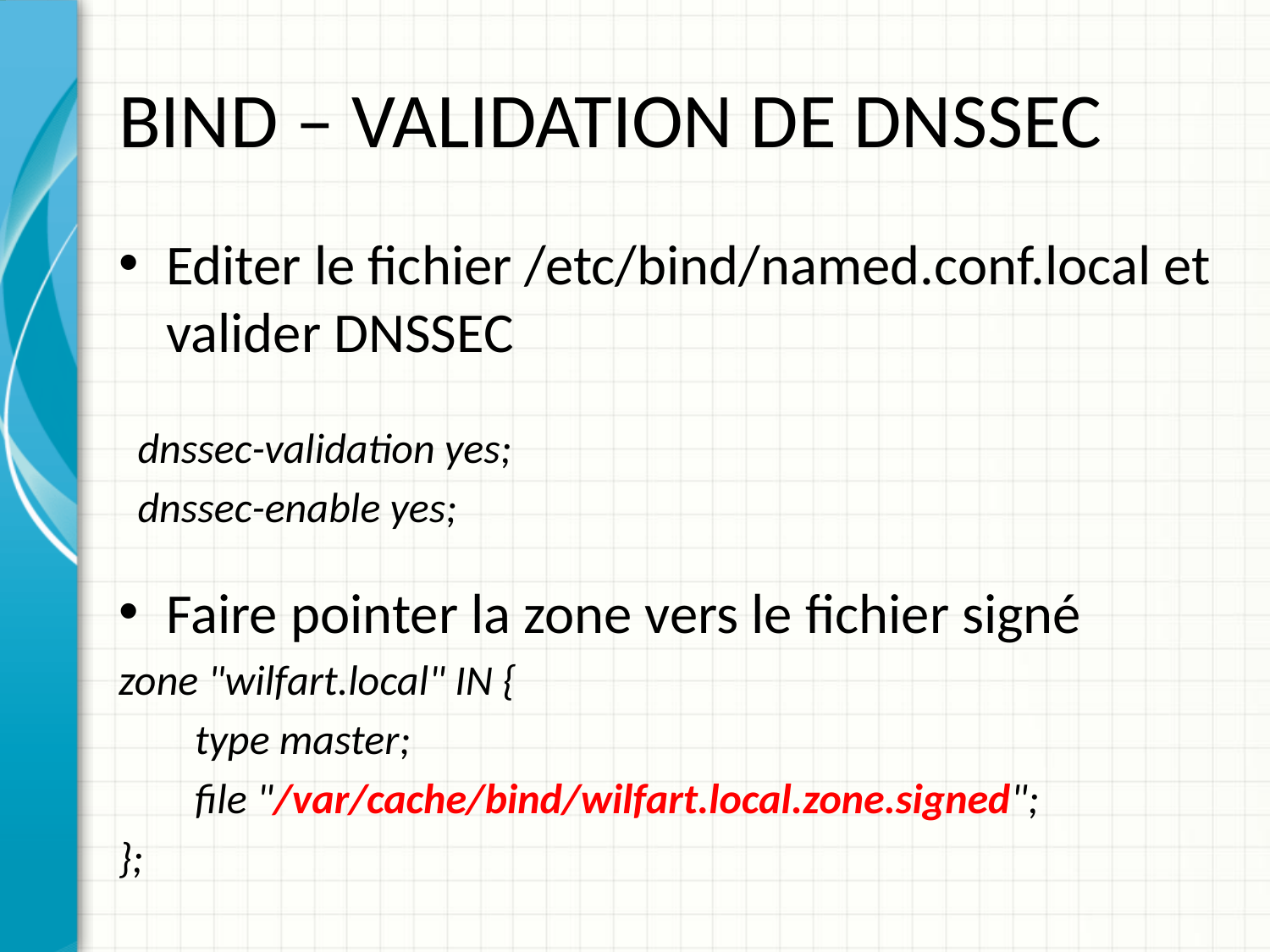

# BIND – VALIDATION DE DNSSEC
Editer le fichier /etc/bind/named.conf.local et valider DNSSEC

  dnssec-validation yes;
  dnssec-enable yes;

Faire pointer la zone vers le fichier signé
zone "wilfart.local" IN {
        type master;
        file "/var/cache/bind/wilfart.local.zone.signed";
};